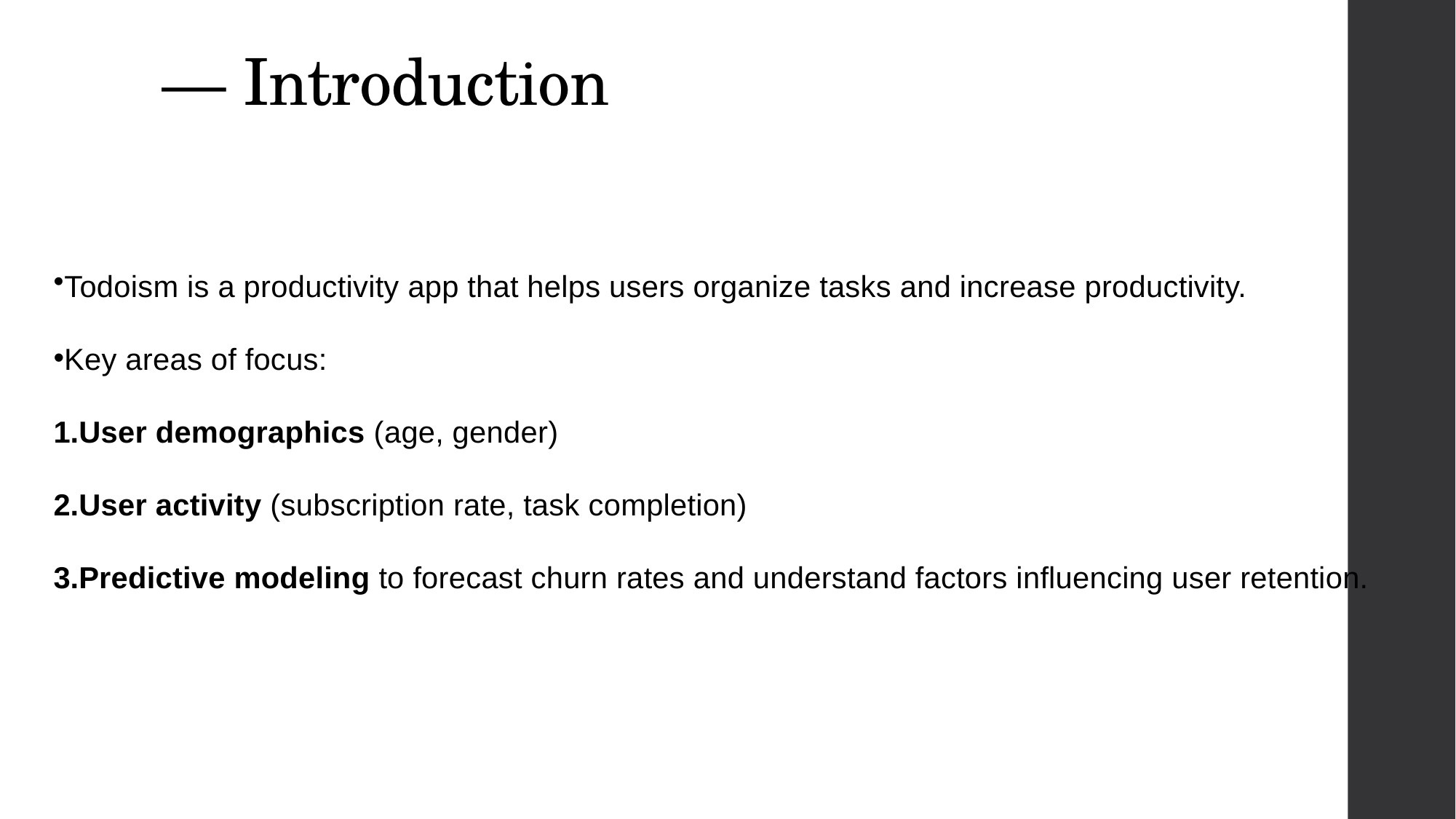

# — Introduction

Todoism is a productivity app that helps users organize tasks and increase productivity.

Key areas of focus:

User demographics (age, gender)

User activity (subscription rate, task completion)

Predictive modeling to forecast churn rates and understand factors influencing user retention.